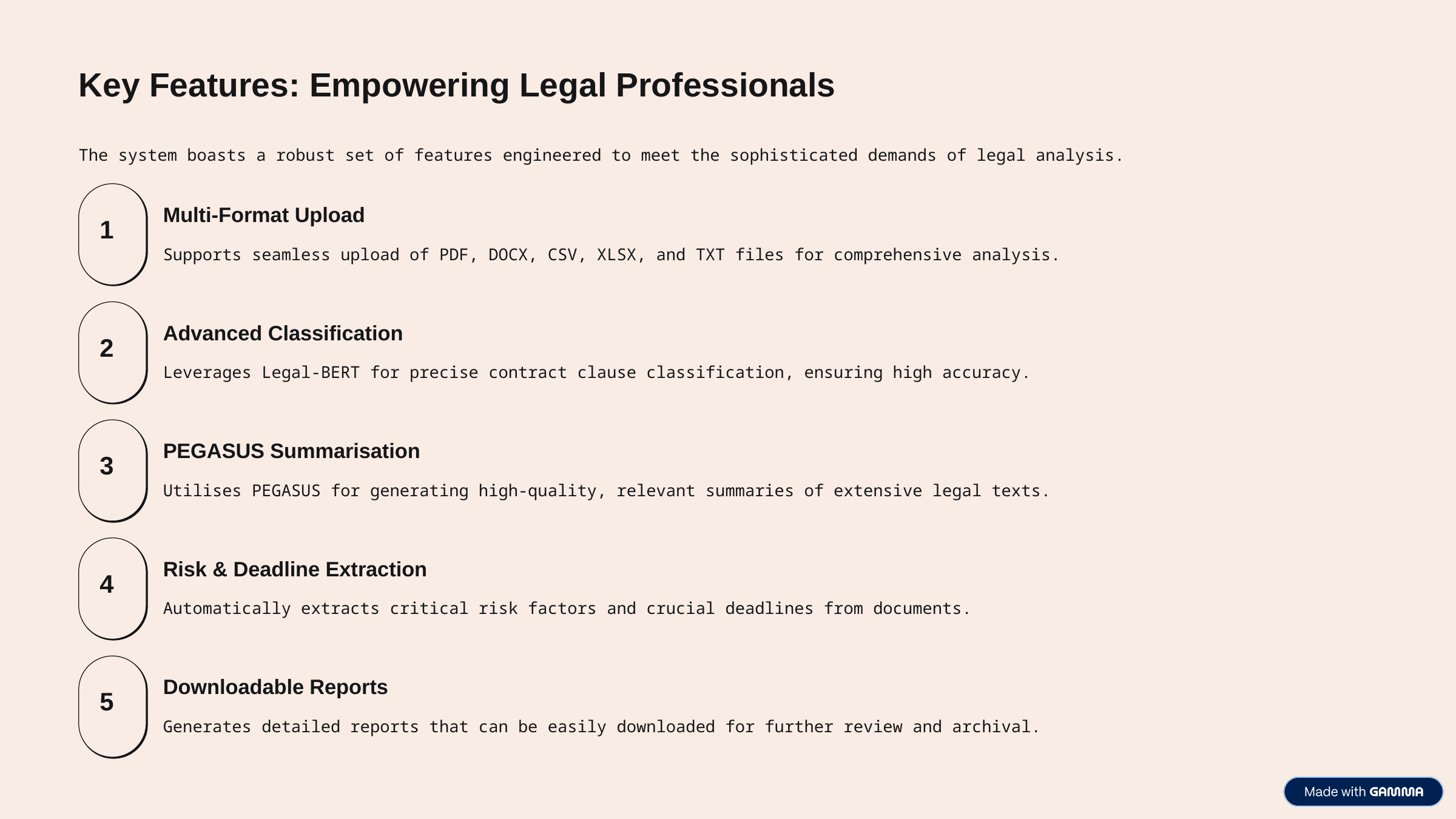

Key Features: Empowering Legal Professionals
The system boasts a robust set of features engineered to meet the sophisticated demands of legal analysis.

Multi-Format Upload
1
Supports seamless upload of PDF, DOCX, CSV, XLSX, and TXT files for comprehensive analysis.

Advanced Classification
2
Leverages Legal-BERT for precise contract clause classification, ensuring high accuracy.

PEGASUS Summarisation
3
Utilises PEGASUS for generating high-quality, relevant summaries of extensive legal texts.

Risk & Deadline Extraction
4
Automatically extracts critical risk factors and crucial deadlines from documents.

Downloadable Reports
5
Generates detailed reports that can be easily downloaded for further review and archival.